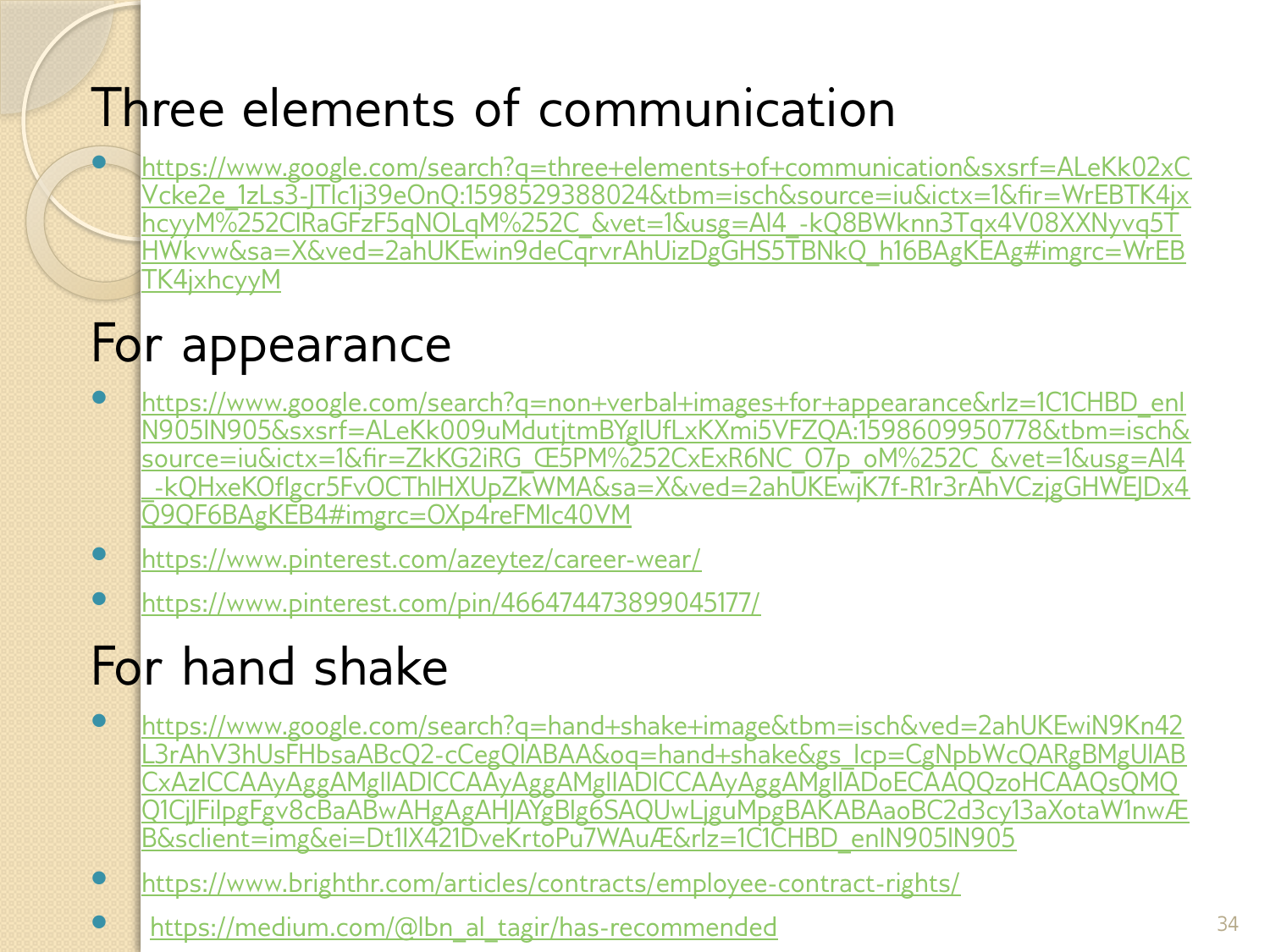

Three elements of communication
https://www.google.com/search?q=three+elements+of+communication&sxsrf=ALeKk02xCVcke2e_1zLs3-JTIc1j39eOnQ:1598529388024&tbm=isch&source=iu&ictx=1&fir=WrEBTK4jxhcyyM%252ClRaGFzF5qNOLqM%252C_&vet=1&usg=AI4_-kQ8BWknn3Tqx4V08XXNyvq5THWkvw&sa=X&ved=2ahUKEwin9deCqrvrAhUizDgGHS5TBNkQ_h16BAgKEAg#imgrc=WrEBTK4jxhcyyM
For appearance
https://www.google.com/search?q=non+verbal+images+for+appearance&rlz=1C1CHBD_enIN905IN905&sxsrf=ALeKk009uMdutjtmBYgIUfLxKXmi5VFZQA:1598609950778&tbm=isch&source=iu&ictx=1&fir=ZkKG2iRG_OE5PM%252CxExR6NC_O7p_oM%252C_&vet=1&usg=AI4_-kQHxeKOfIgcr5FvOCThlHXUpZkWMA&sa=X&ved=2ahUKEwjK7f-R1r3rAhVCzjgGHWEJDx4Q9QF6BAgKEB4#imgrc=OXp4reFMlc40VM
https://www.pinterest.com/azeytez/career-wear/
https://www.pinterest.com/pin/466474473899045177/
For hand shake
https://www.google.com/search?q=hand+shake+image&tbm=isch&ved=2ahUKEwiN9Kn42L3rAhV3hUsFHbsaABcQ2-cCegQIABAA&oq=hand+shake&gs_lcp=CgNpbWcQARgBMgUIABCxAzICCAAyAggAMgIIADICCAAyAggAMgIIADICCAAyAggAMgIIADoECAAQQzoHCAAQsQMQQ1CjJFiIpgFgv8cBaABwAHgAgAHJAYgBlg6SAQUwLjguMpgBAKABAaoBC2d3cy13aXotaW1nwAEB&sclient=img&ei=Dt1IX421DveKrtoPu7WAuAE&rlz=1C1CHBD_enIN905IN905
https://www.brighthr.com/articles/contracts/employee-contract-rights/
 https://medium.com/@Ibn_al_tagir/has-recommended
https://www.pinterest.com/pin/45387908730312460/
https://unsplash.com/s/photos/holding-hands

34